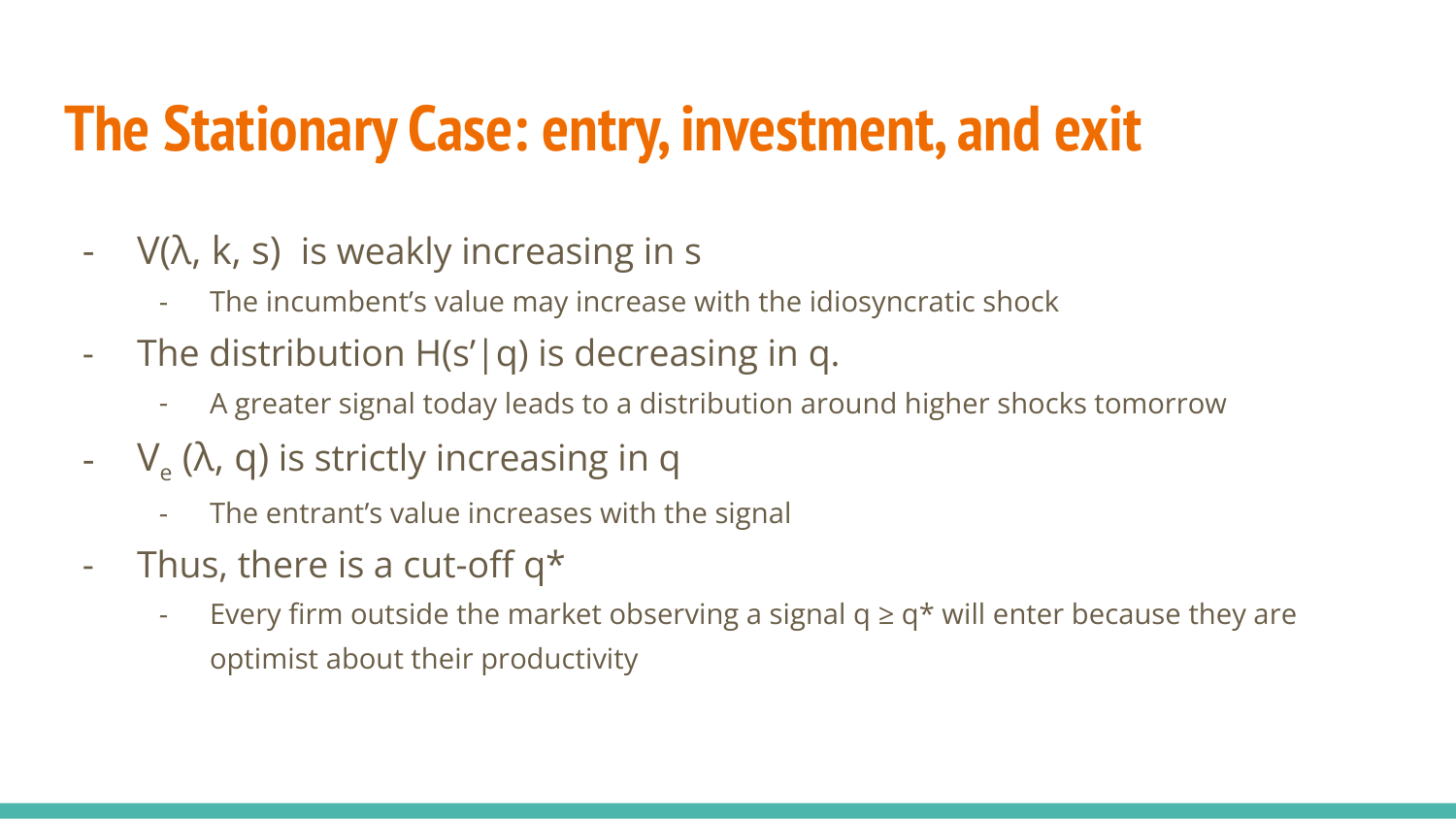

# The Stationary Case: entry, investment, and exit
V(λ, k, s)  is weakly increasing in s
The incumbent’s value may increase with the idiosyncratic shock
The distribution H(s’|q) is decreasing in q.
A greater signal today leads to a distribution around higher shocks tomorrow
Ve (λ, q) is strictly increasing in q
The entrant’s value increases with the signal
Thus, there is a cut-off q*
Every firm outside the market observing a signal q ≥ q* will enter because they are optimist about their productivity